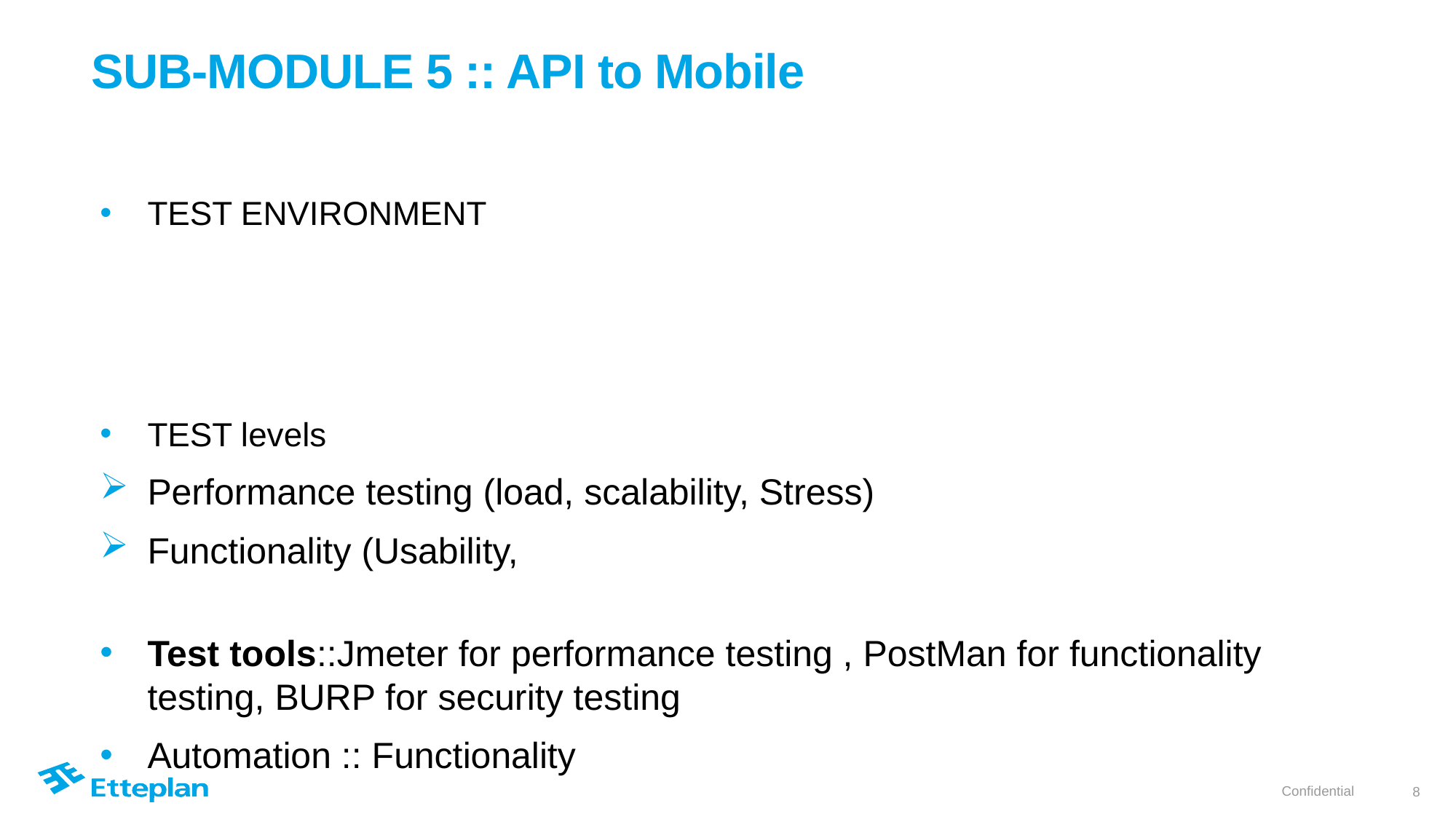

# SUB-MODULE 5 :: API to Mobile
TEST ENVIRONMENT

TEST levels
Performance testing (load, scalability, Stress)
Functionality (Usability,
Test tools::Jmeter for performance testing , PostMan for functionality testing, BURP for security testing
Automation :: Functionality

8